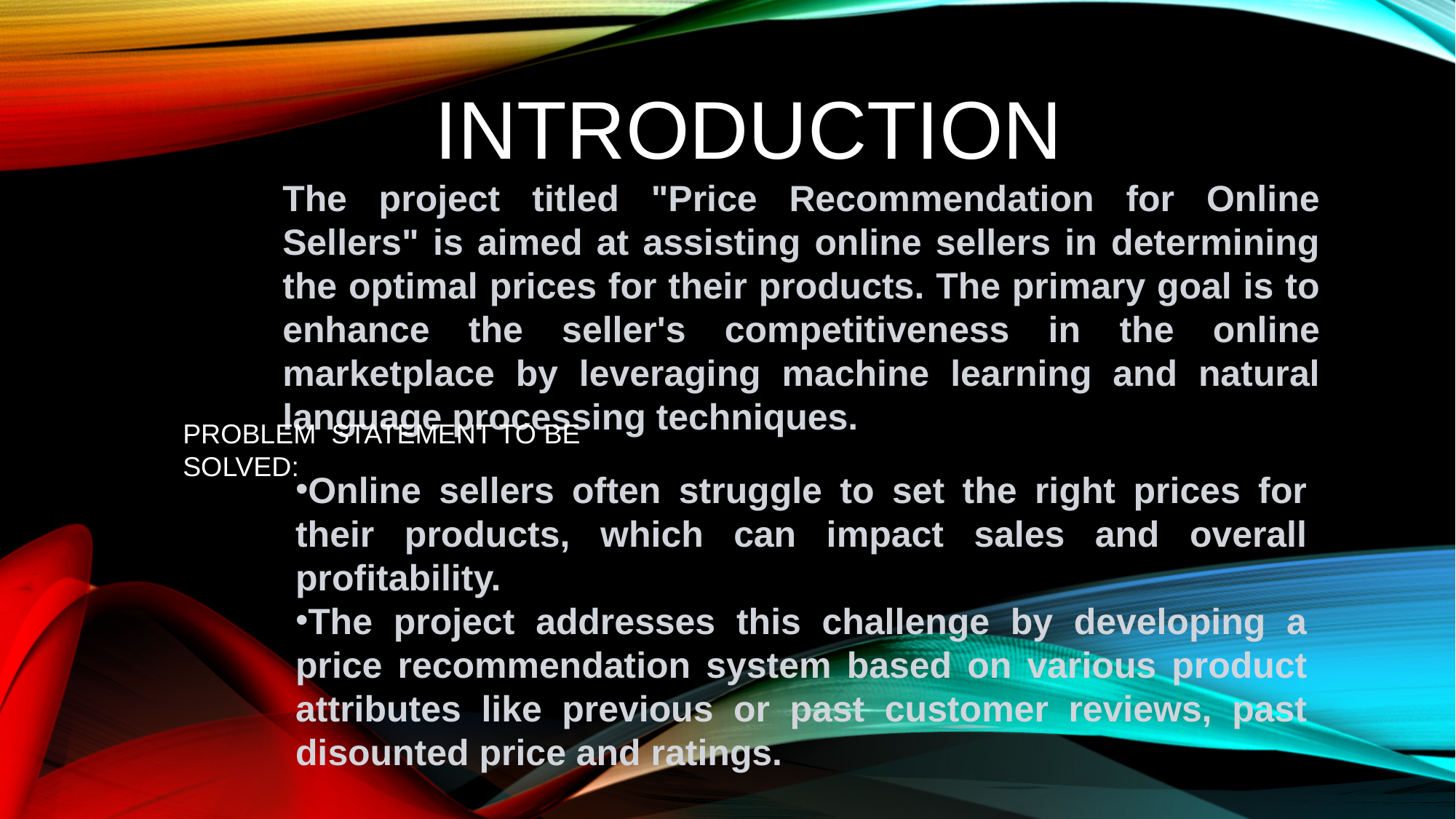

INTRODUCTION
The project titled "Price Recommendation for Online Sellers" is aimed at assisting online sellers in determining the optimal prices for their products. The primary goal is to enhance the seller's competitiveness in the online marketplace by leveraging machine learning and natural language processing techniques.
PROBLEM  STATEMENT TO BE SOLVED:
Online sellers often struggle to set the right prices for their products, which can impact sales and overall profitability.
The project addresses this challenge by developing a price recommendation system based on various product attributes like previous or past customer reviews, past disounted price and ratings.